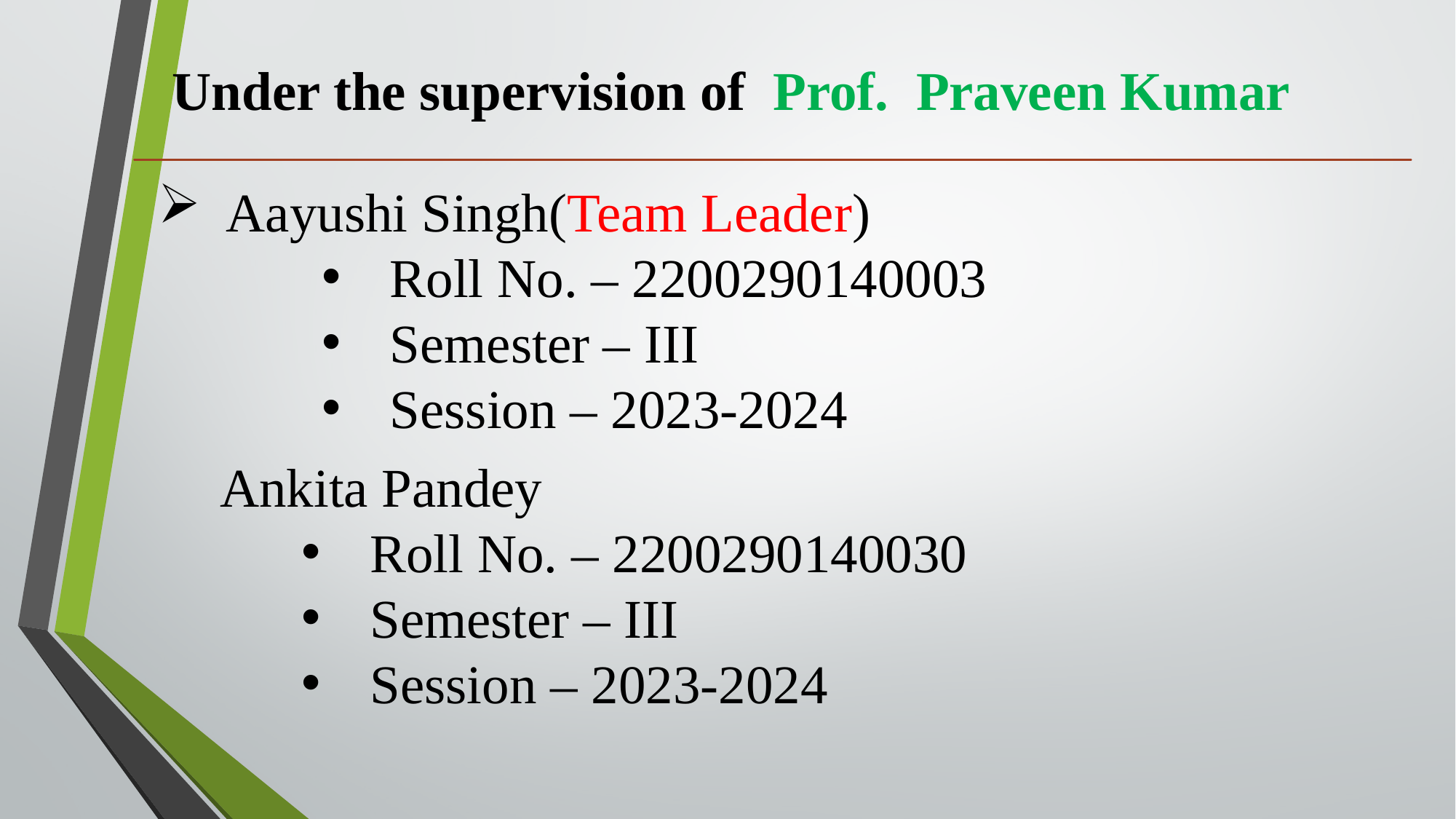

Under the supervision of  Prof.  Praveen Kumar
Aayushi Singh(Team Leader)
Roll No. – 2200290140003
Semester – III
Session – 2023-2024
      Ankita Pandey
Roll No. – 2200290140030
Semester – III
Session – 2023-2024